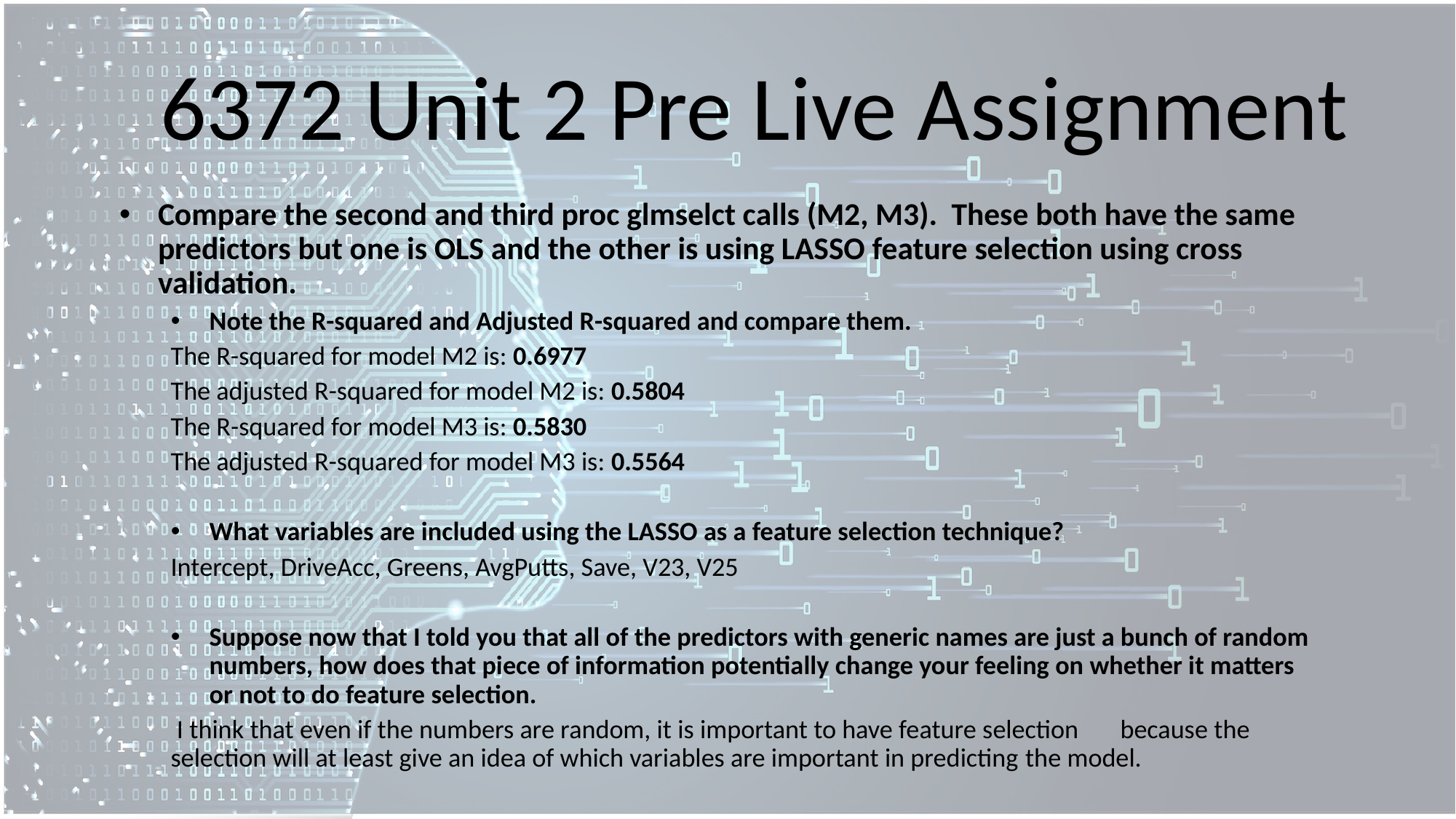

# 6372 Unit 2 Pre Live Assignment
Compare the second and third proc glmselct calls (M2, M3).  These both have the same predictors but one is OLS and the other is using LASSO feature selection using cross validation.
Note the R-squared and Adjusted R-squared and compare them.
	The R-squared for model M2 is: 0.6977
	The adjusted R-squared for model M2 is: 0.5804
	The R-squared for model M3 is: 0.5830
	The adjusted R-squared for model M3 is: 0.5564

What variables are included using the LASSO as a feature selection technique?
	Intercept, DriveAcc, Greens, AvgPutts, Save, V23, V25

Suppose now that I told you that all of the predictors with generic names are just a bunch of random numbers, how does that piece of information potentially change your feeling on whether it matters or not to do feature selection.
	 I think that even if the numbers are random, it is important to have feature selection 	because the selection will at least give an idea of which variables are important in predicting 	the model.